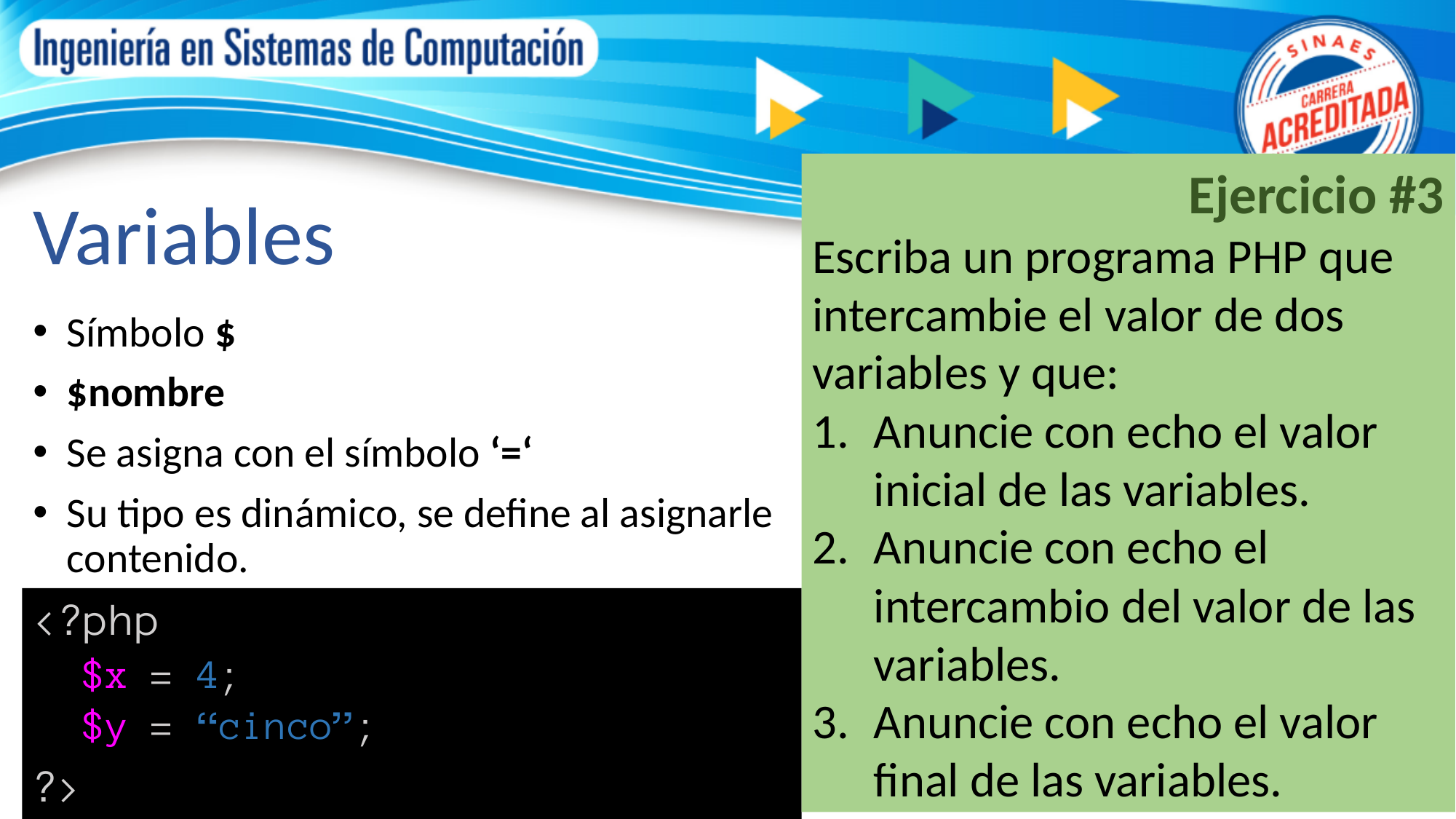

Ejercicio #3
Escriba un programa PHP que intercambie el valor de dos variables y que:
Anuncie con echo el valor inicial de las variables.
Anuncie con echo el intercambio del valor de las variables.
Anuncie con echo el valor final de las variables.
# Variables
Símbolo $
$nombre
Se asigna con el símbolo ‘=‘
Su tipo es dinámico, se define al asignarle contenido.
<?php
$x = 4;
$y = “cinco”;
?>